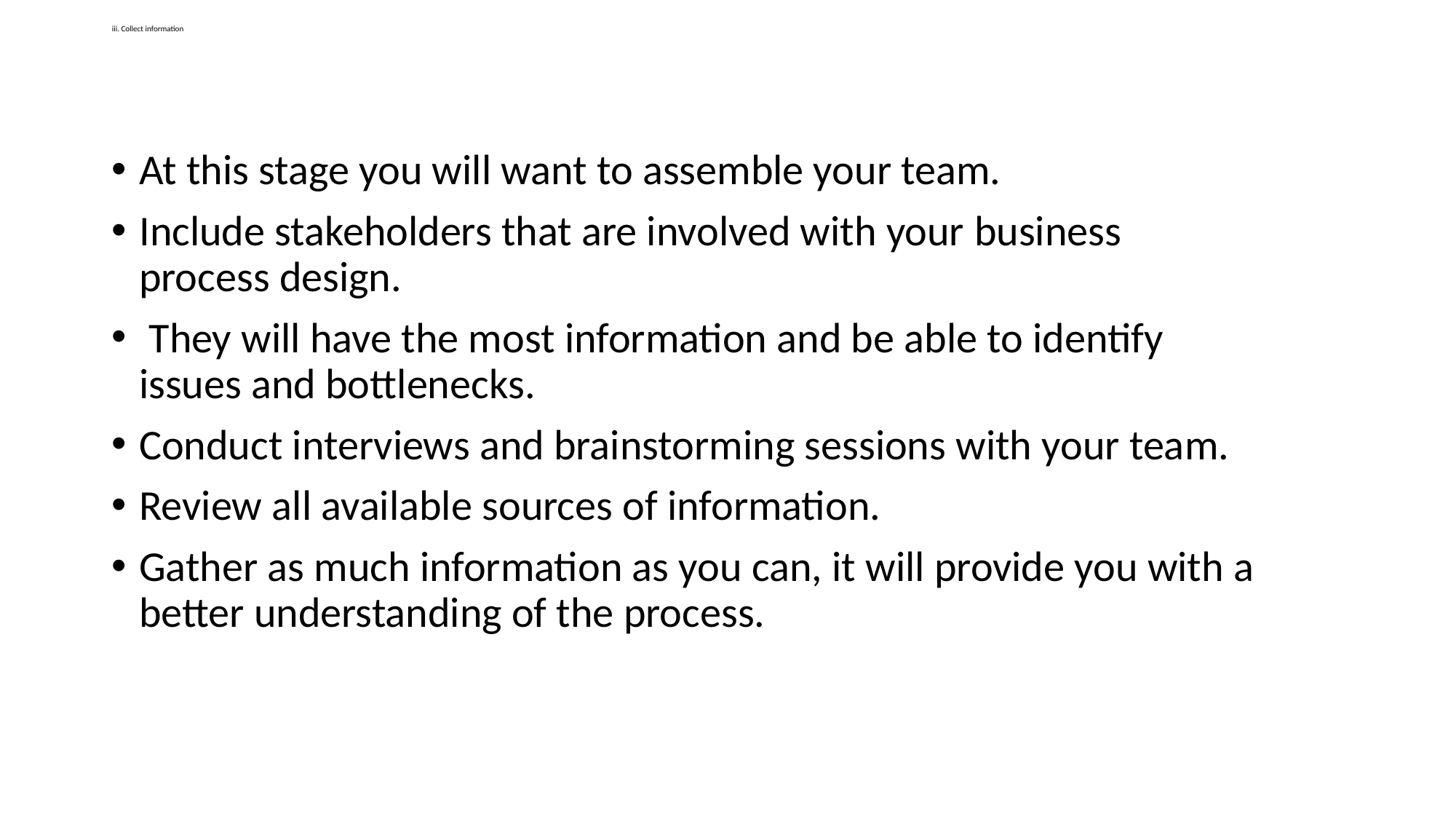

# iii. Collect information
At this stage you will want to assemble your team.
Include stakeholders that are involved with your business process design.
 They will have the most information and be able to identify issues and bottlenecks.
Conduct interviews and brainstorming sessions with your team.
Review all available sources of information.
Gather as much information as you can, it will provide you with a better understanding of the process.